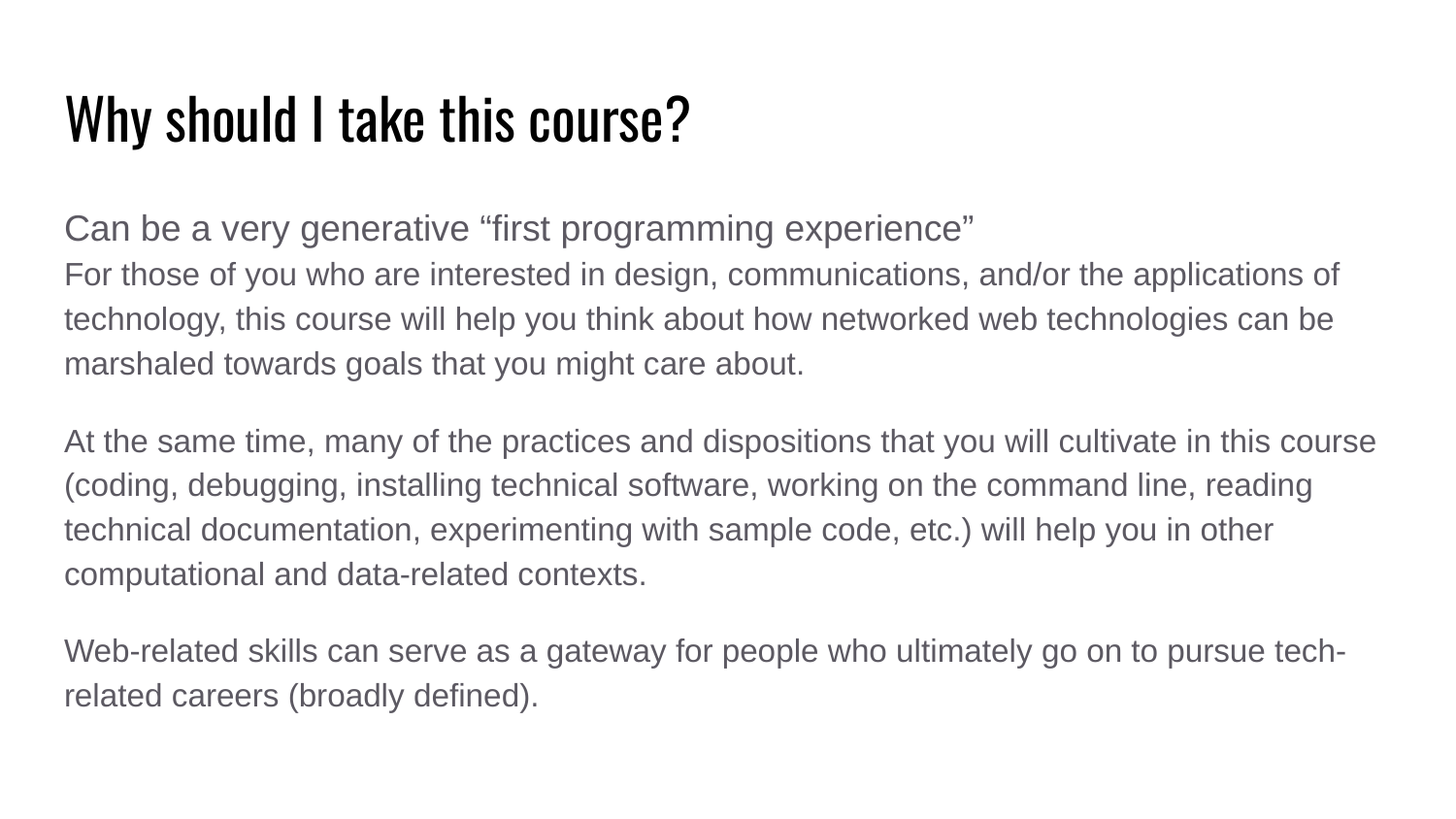

# Why should I take this course?
Can be a very generative “first programming experience”
For those of you who are interested in design, communications, and/or the applications of technology, this course will help you think about how networked web technologies can be marshaled towards goals that you might care about.
At the same time, many of the practices and dispositions that you will cultivate in this course (coding, debugging, installing technical software, working on the command line, reading technical documentation, experimenting with sample code, etc.) will help you in other computational and data-related contexts.
Web-related skills can serve as a gateway for people who ultimately go on to pursue tech-related careers (broadly defined).